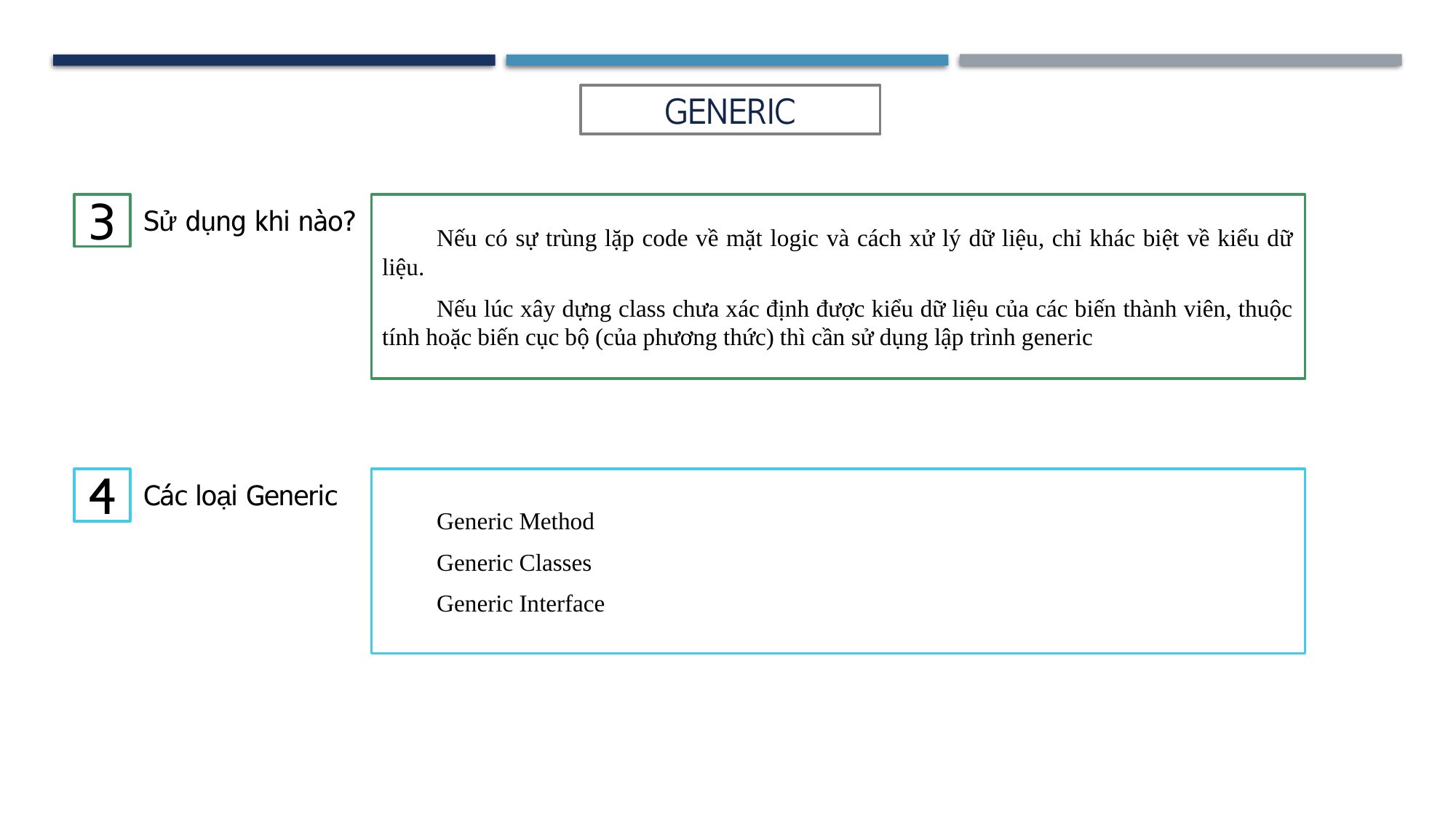

GENERIC
3
Nếu có sự trùng lặp code về mặt logic và cách xử lý dữ liệu, chỉ khác biệt về kiểu dữ liệu.
Nếu lúc xây dựng class chưa xác định được kiểu dữ liệu của các biến thành viên, thuộc tính hoặc biến cục bộ (của phương thức) thì cần sử dụng lập trình generic
Sử dụng khi nào?
4
Generic Method
Generic Classes
Generic Interface
Các loại Generic